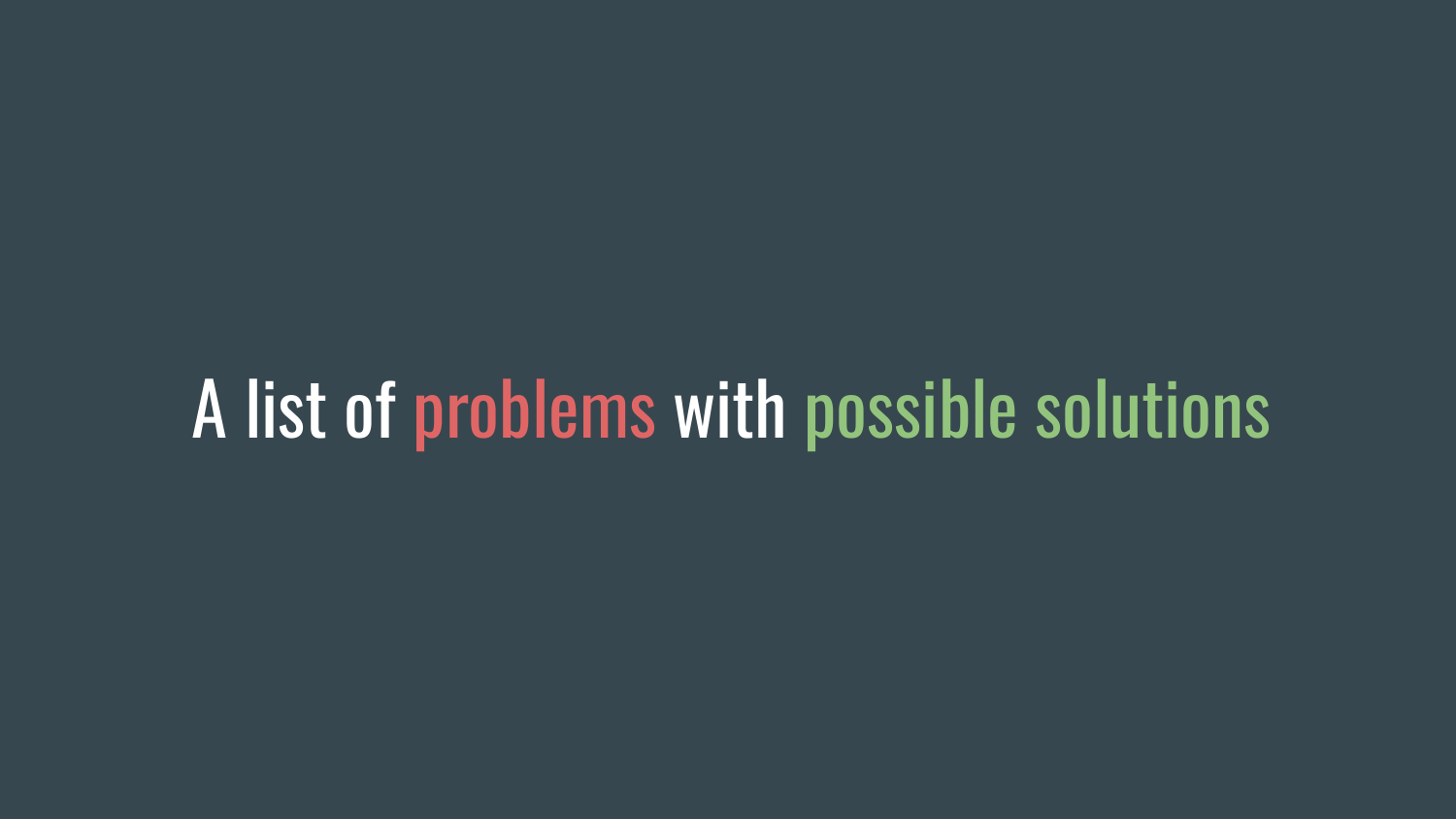

# A list of problems with possible solutions